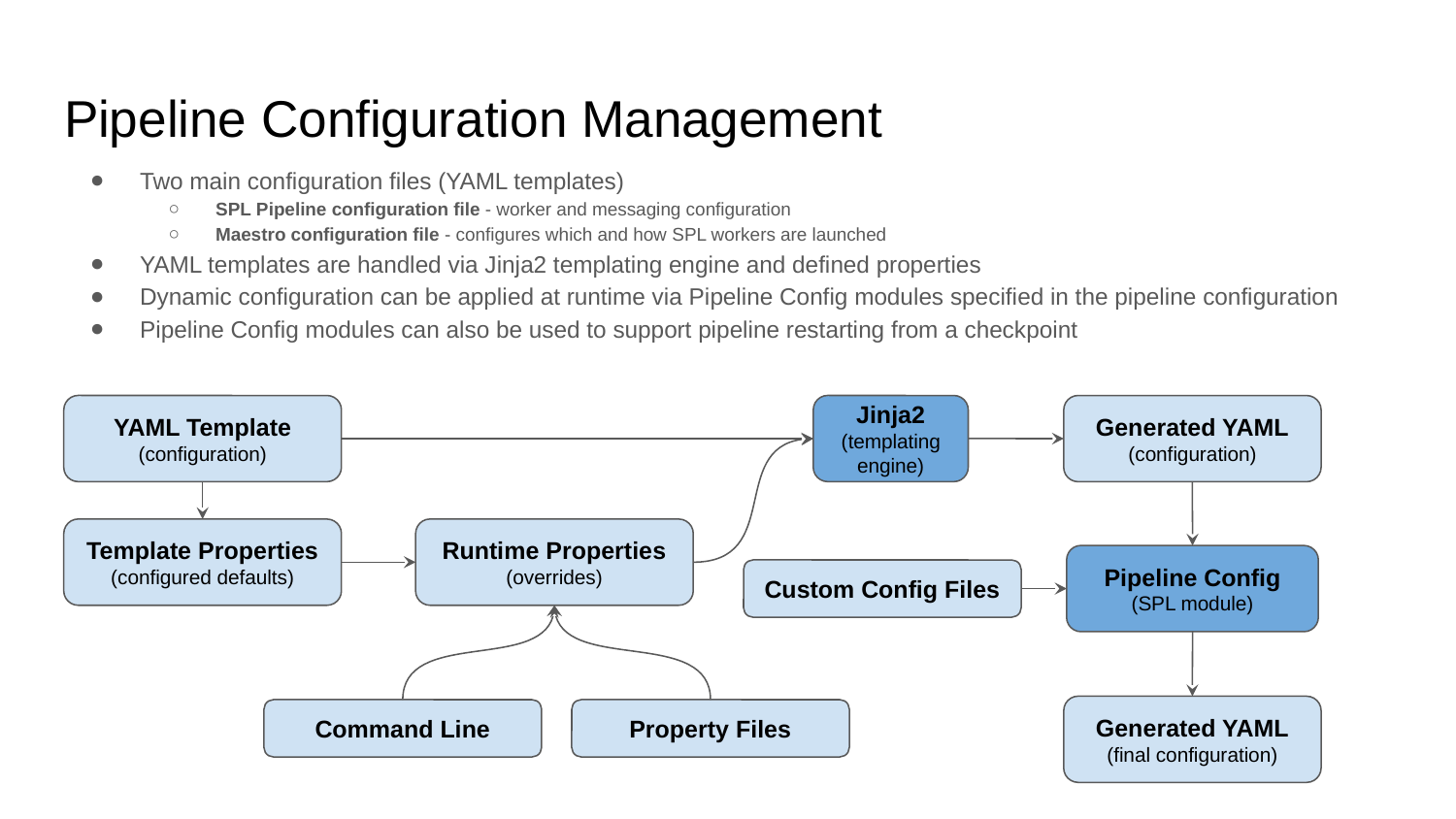

# Pipeline Configuration Management
Two main configuration files (YAML templates)
SPL Pipeline configuration file - worker and messaging configuration
Maestro configuration file - configures which and how SPL workers are launched
YAML templates are handled via Jinja2 templating engine and defined properties
Dynamic configuration can be applied at runtime via Pipeline Config modules specified in the pipeline configuration
Pipeline Config modules can also be used to support pipeline restarting from a checkpoint
YAML Template
(configuration)
Jinja2
(templating engine)
Generated YAML
(configuration)
Template Properties
(configured defaults)
Runtime Properties
(overrides)
Pipeline Config
(SPL module)
Custom Config Files
Generated YAML
(final configuration)
Command Line
Property Files